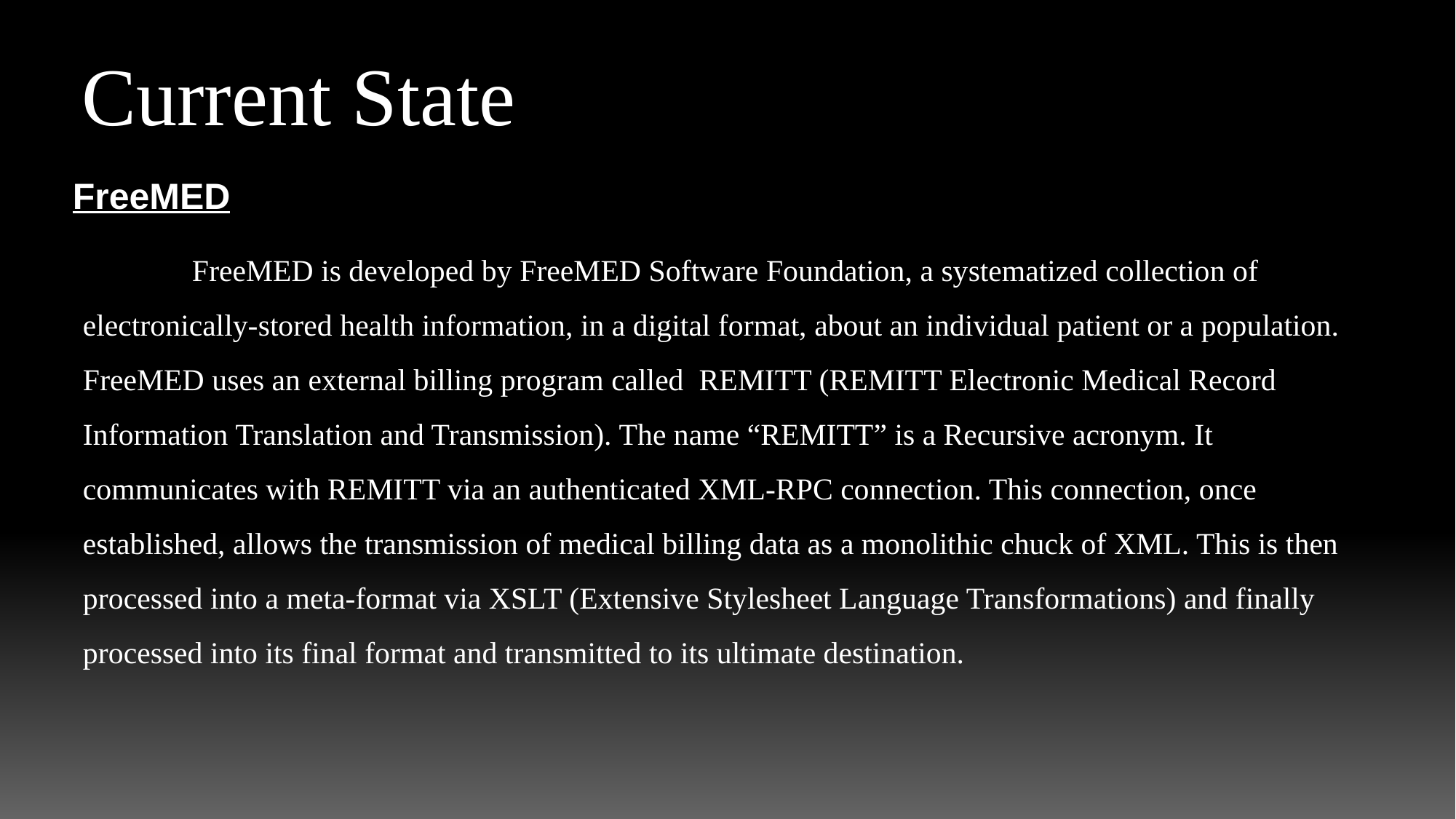

Current State
FreeMED
	FreeMED is developed by FreeMED Software Foundation, a systematized collection of
electronically-stored health information, in a digital format, about an individual patient or a population.  FreeMED uses an external billing program called  REMITT (REMITT Electronic Medical Record Information Translation and Transmission). The name “REMITT” is a Recursive acronym. It communicates with REMITT via an authenticated XML-RPC connection. This connection, once established, allows the transmission of medical billing data as a monolithic chuck of XML. This is then processed into a meta-format via XSLT (Extensive Stylesheet Language Transformations) and finally processed into its final format and transmitted to its ultimate destination.